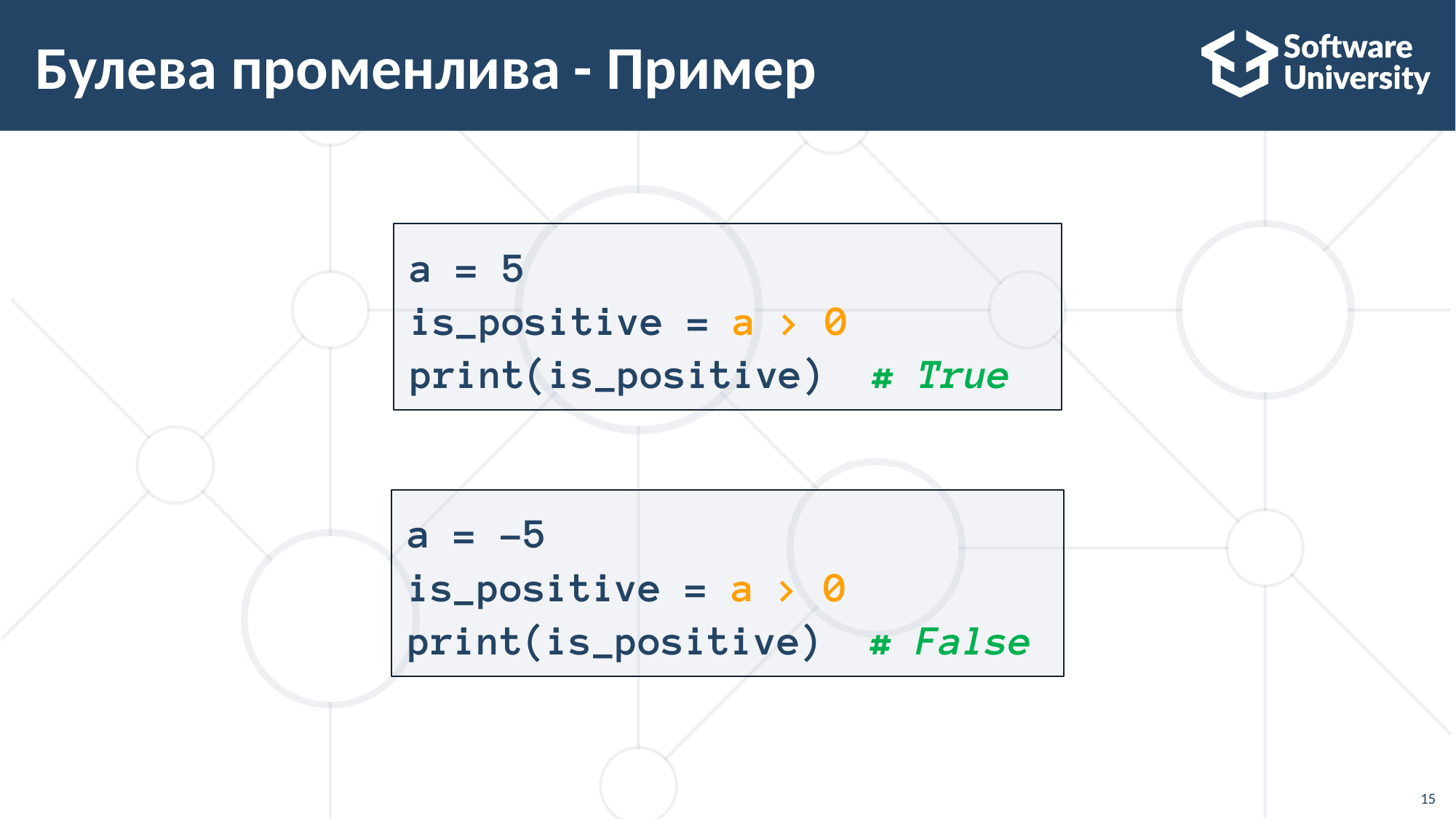

# Булева променлива - Пример
a = 5
is_positive = a > 0
print(is_positive)  # True
a = -5
is_positive = a > 0
print(is_positive)  # False
15